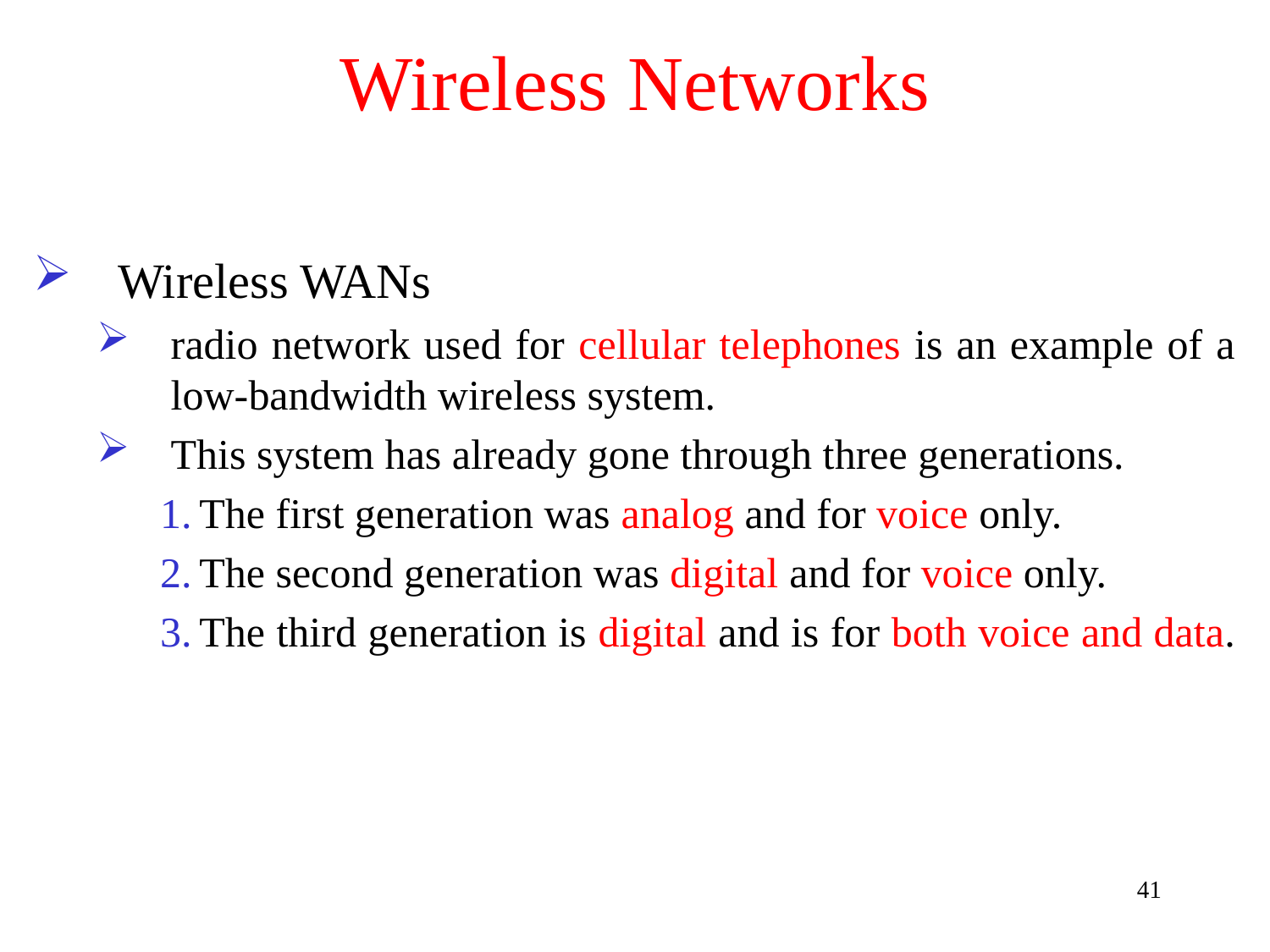

# Wireless Networks
Wireless WANs
radio network used for cellular telephones is an example of a low-bandwidth wireless system.
This system has already gone through three generations.
The first generation was analog and for voice only.
The second generation was digital and for voice only.
The third generation is digital and is for both voice and data.
41